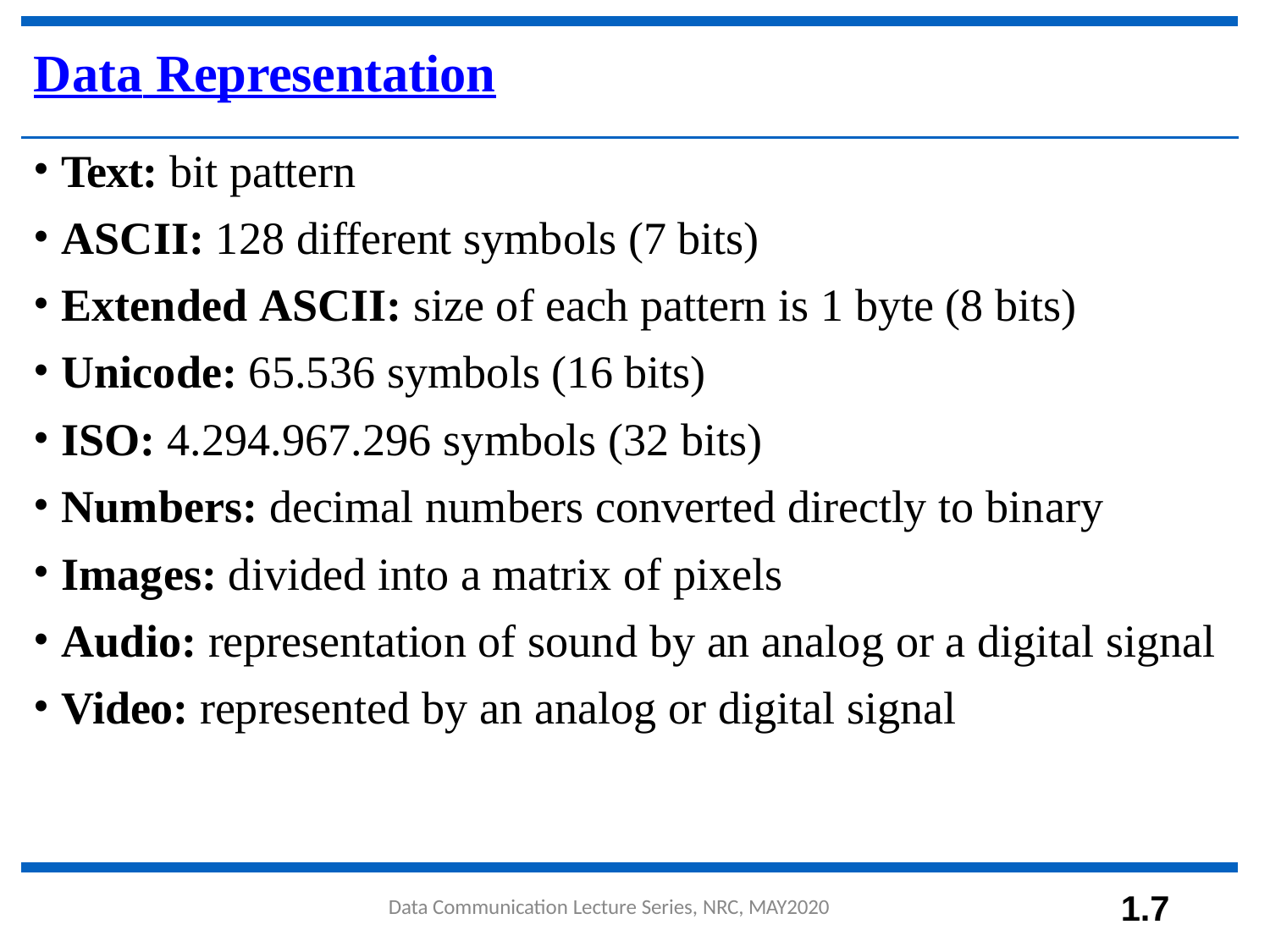

# Data Representation
Text: bit pattern
ASCII: 128 different symbols (7 bits)
Extended ASCII: size of each pattern is 1 byte (8 bits)
Unicode: 65.536 symbols (16 bits)
ISO: 4.294.967.296 symbols (32 bits)
Numbers: decimal numbers converted directly to binary
Images: divided into a matrix of pixels
Audio: representation of sound by an analog or a digital signal
Video: represented by an analog or digital signal

1.7
Data Communication Lecture Series, NRC, MAY2020